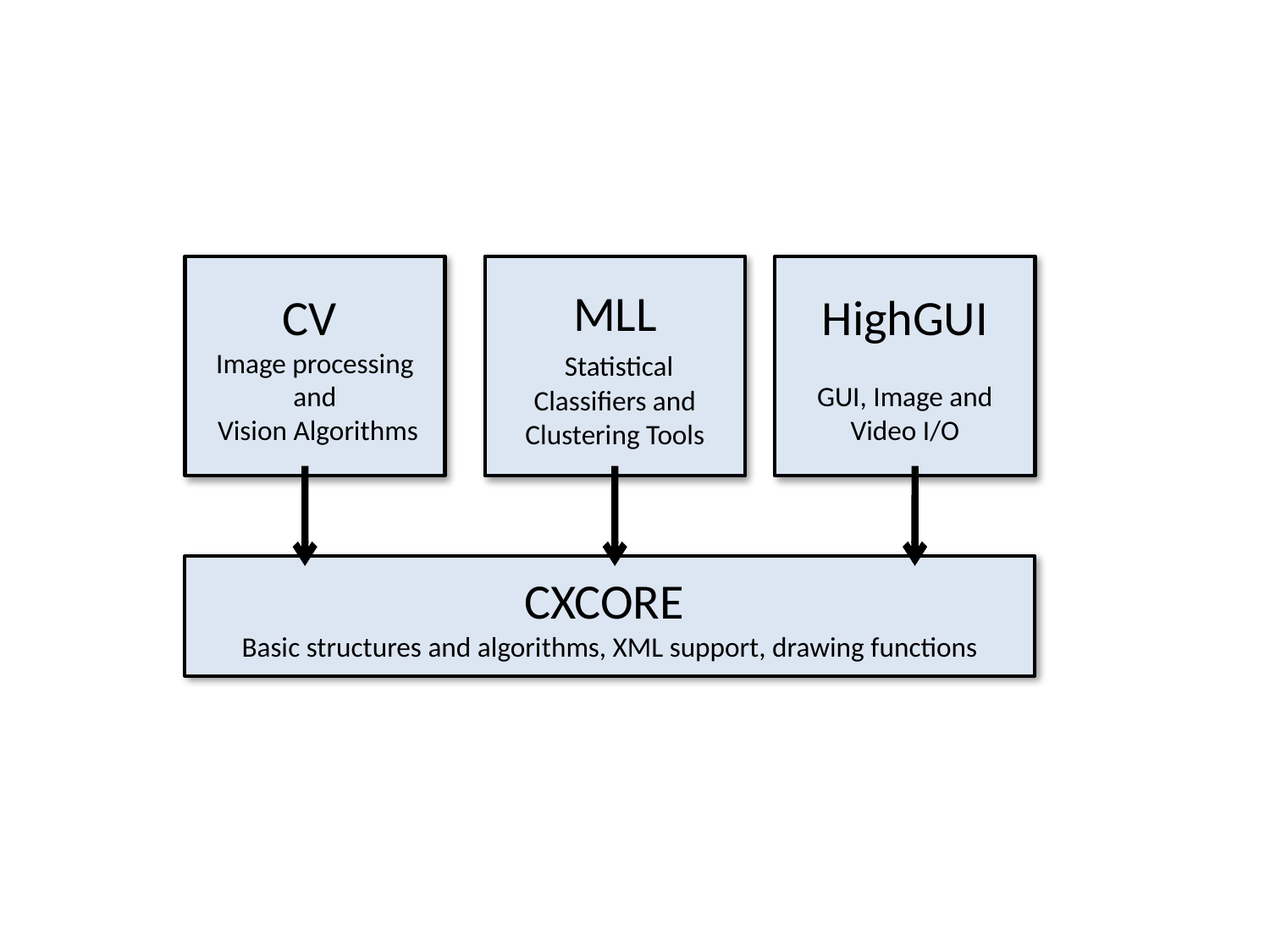

CV
Image processing and
 Vision Algorithms
MLL
 Statistical Classifiers and Clustering Tools
HighGUI

GUI, Image and Video I/O
CXCORE
Basic structures and algorithms, XML support, drawing functions